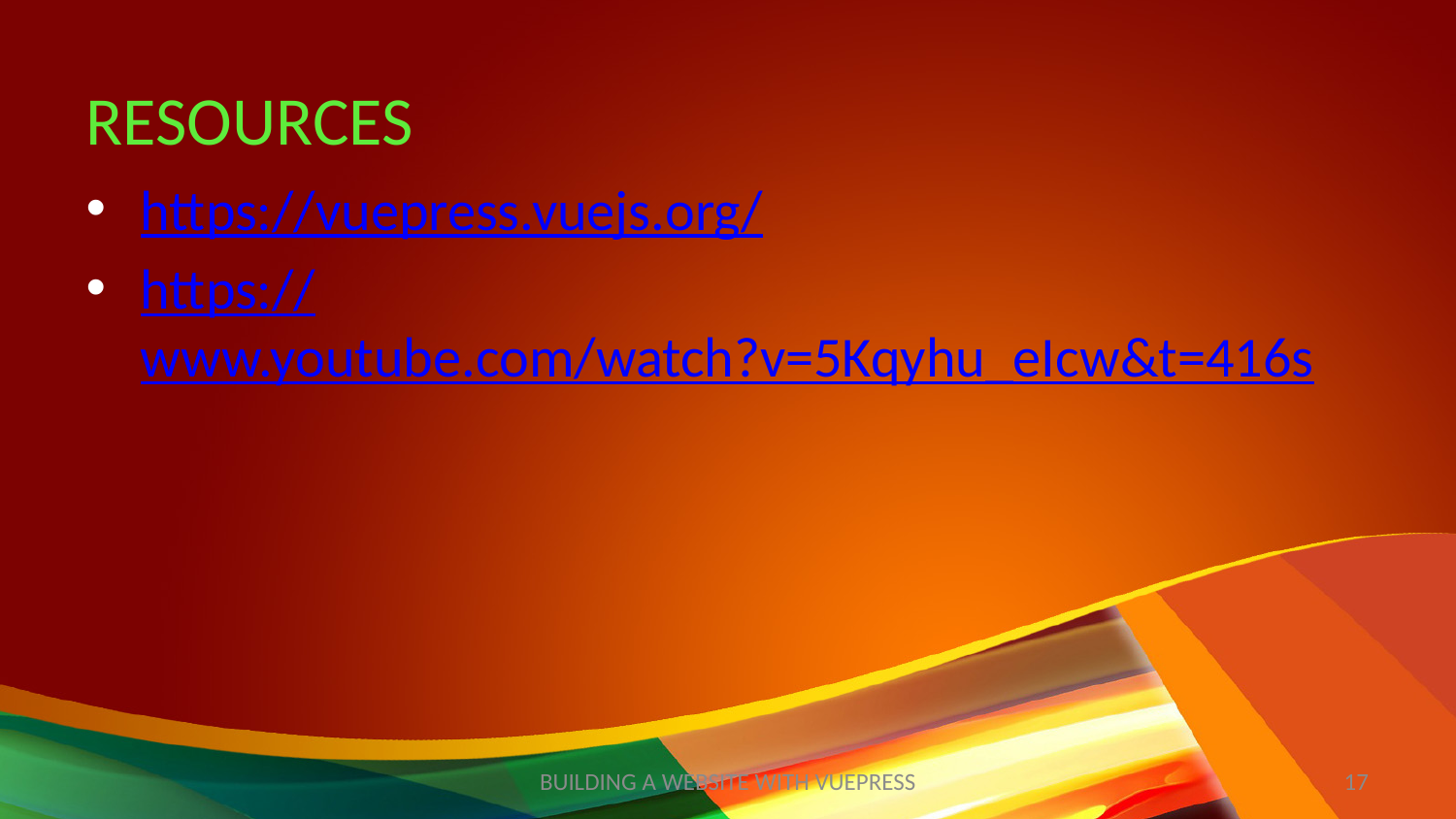

# RESOURCES
https://vuepress.vuejs.org/
https://www.youtube.com/watch?v=5Kqyhu_eIcw&t=416s

BUILDING A WEBSITE WITH VUEPRESS
17